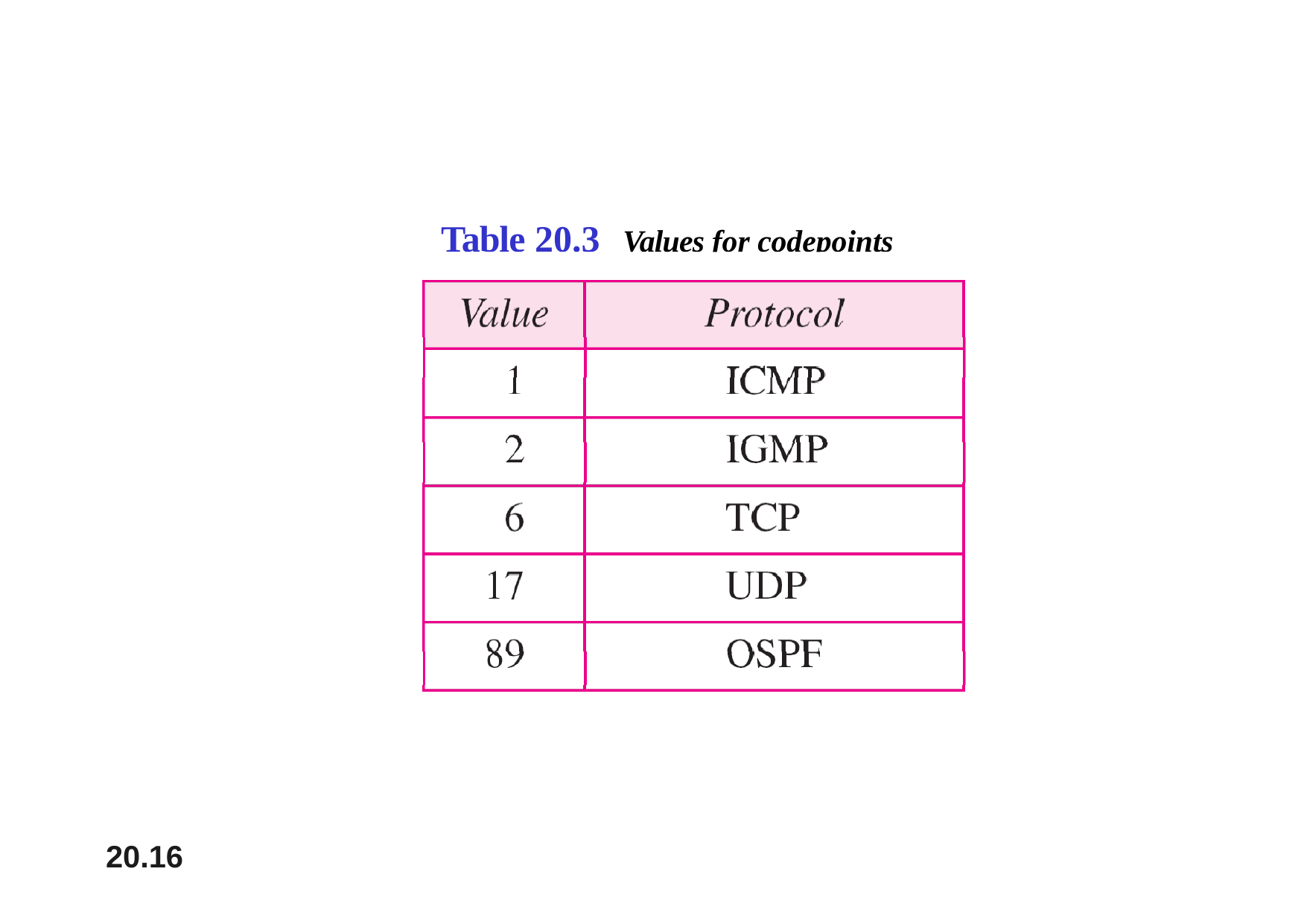

# Table 20.3	Values for codepoints

20.16